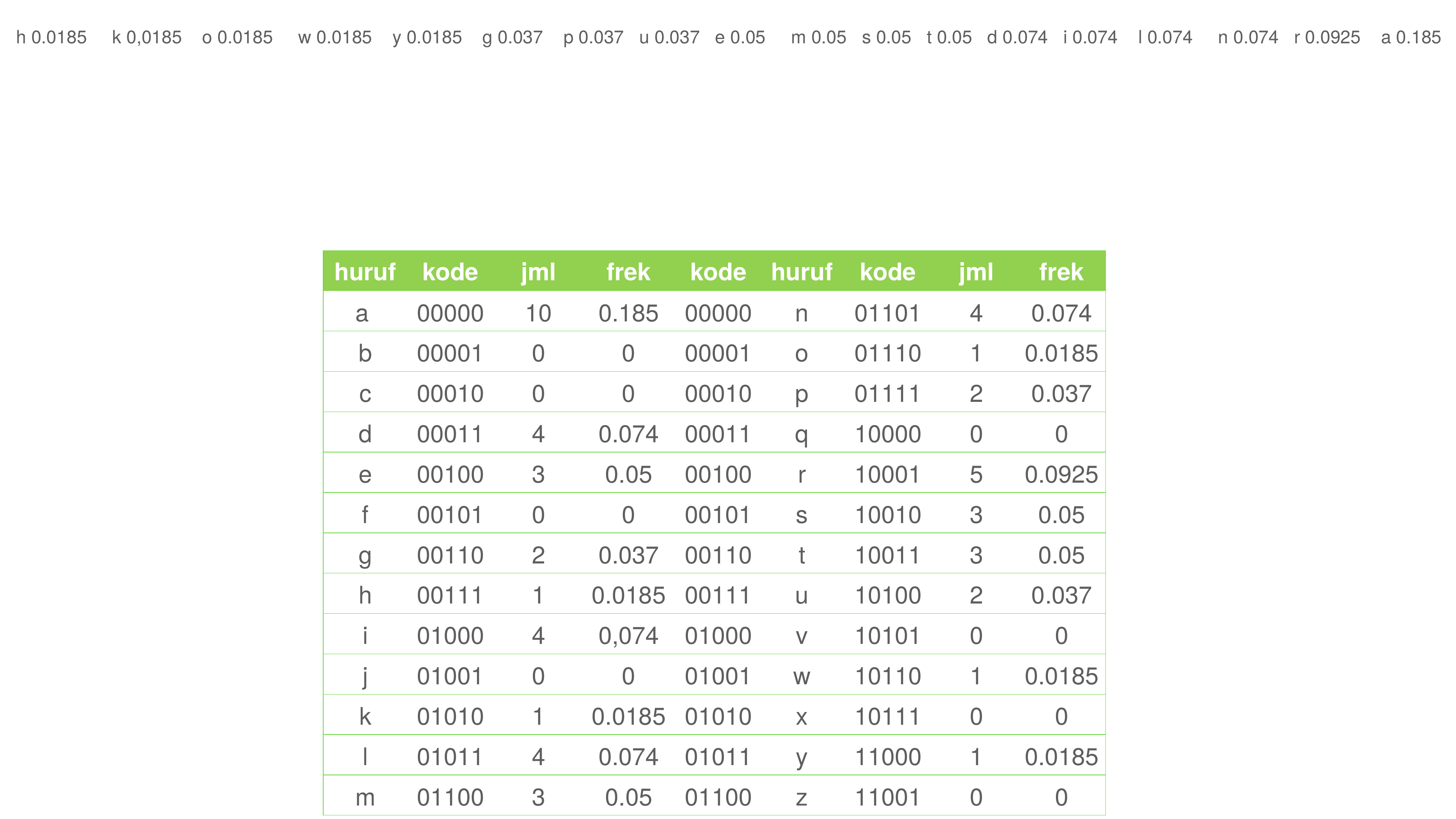

h 0.0185     k 0,0185    o 0.0185     w 0.0185    y 0.0185    g 0.037    p 0.037   u 0.037   e 0.05     m 0.05   s 0.05   t 0.05   d 0.074   i 0.074    l 0.074     n 0.074   r 0.0925    a 0.185
| huruf | kode | jml | frek | kode | huruf | kode | jml | frek |
| --- | --- | --- | --- | --- | --- | --- | --- | --- |
| a | 00000 | 10 | 0.185 | 00000 | n | 01101 | 4 | 0.074 |
| b | 00001 | 0 | 0 | 00001 | o | 01110 | 1 | 0.0185 |
| c | 00010 | 0 | 0 | 00010 | p | 01111 | 2 | 0.037 |
| d | 00011 | 4 | 0.074 | 00011 | q | 10000 | 0 | 0 |
| e | 00100 | 3 | 0.05 | 00100 | r | 10001 | 5 | 0.0925 |
| f | 00101 | 0 | 0 | 00101 | s | 10010 | 3 | 0.05 |
| g | 00110 | 2 | 0.037 | 00110 | t | 10011 | 3 | 0.05 |
| h | 00111 | 1 | 0.0185 | 00111 | u | 10100 | 2 | 0.037 |
| i | 01000 | 4 | 0,074 | 01000 | v | 10101 | 0 | 0 |
| j | 01001 | 0 | 0 | 01001 | w | 10110 | 1 | 0.0185 |
| k | 01010 | 1 | 0.0185 | 01010 | x | 10111 | 0 | 0 |
| l | 01011 | 4 | 0.074 | 01011 | y | 11000 | 1 | 0.0185 |
| m | 01100 | 3 | 0.05 | 01100 | z | 11001 | 0 | 0 |